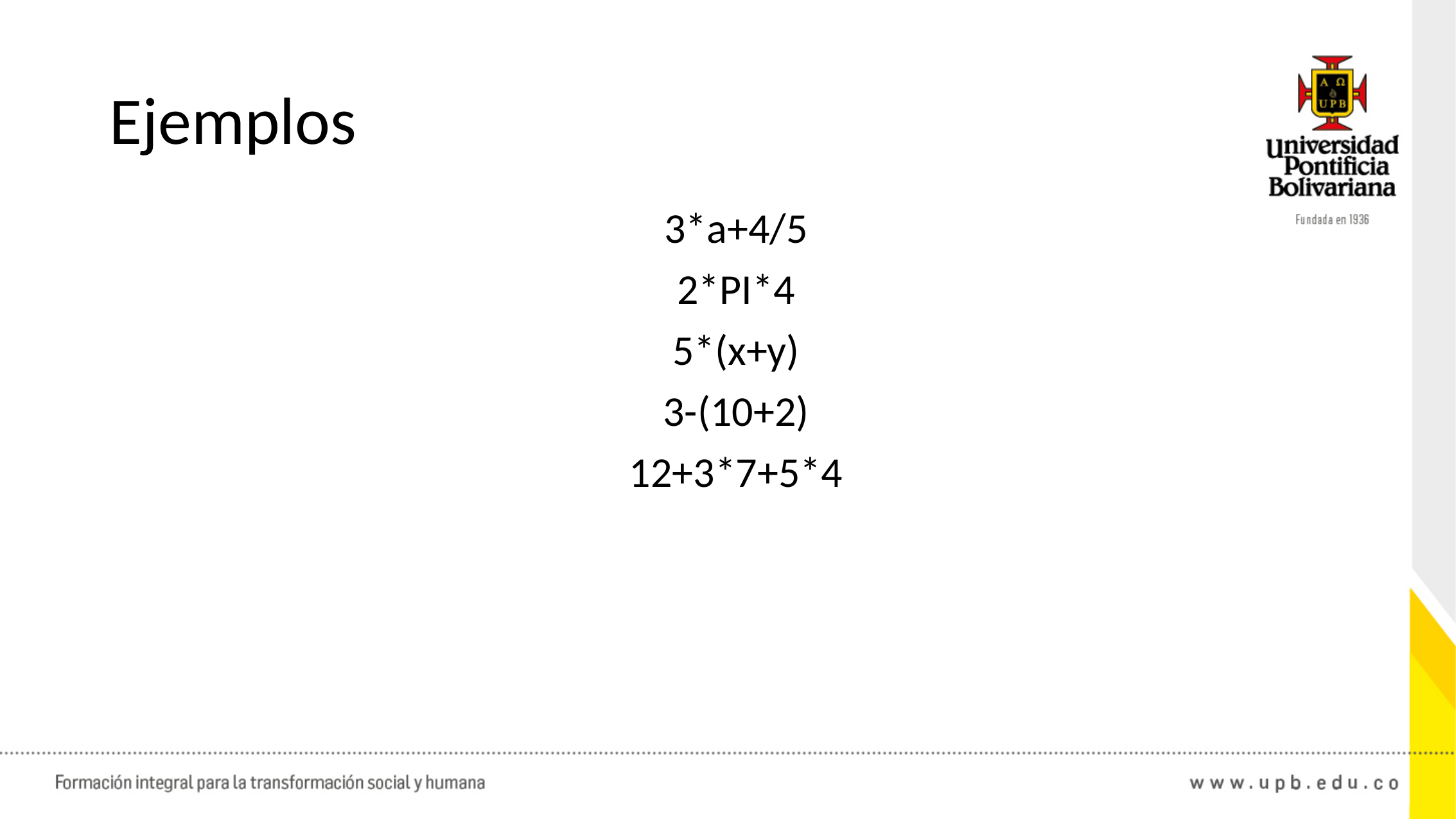

# Ejemplos
3*a+4/5
2*PI*4
5*(x+y)
3-(10+2)
12+3*7+5*4